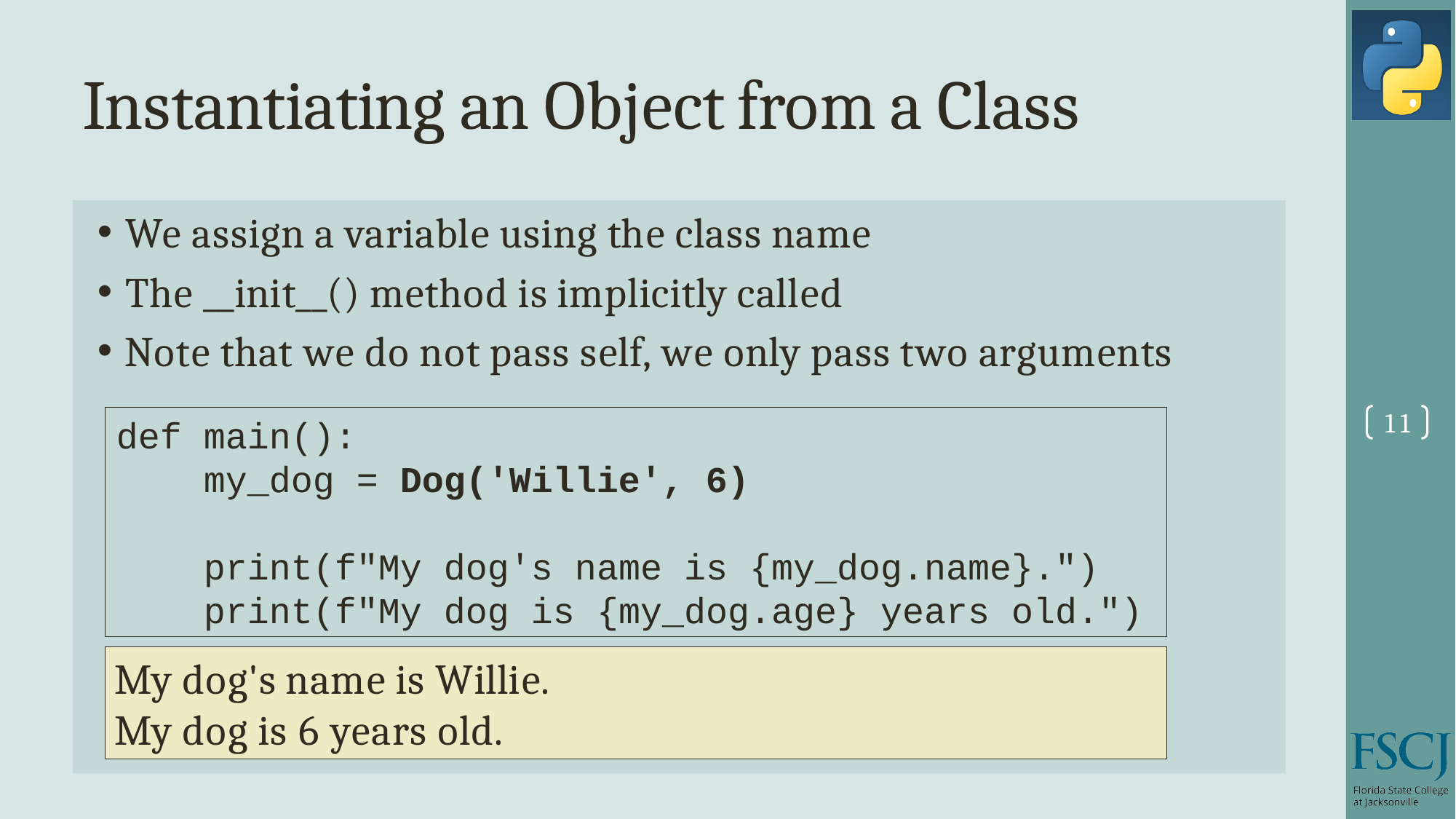

# Instantiating an Object from a Class
We assign a variable using the class name
The __init__() method is implicitly called
Note that we do not pass self, we only pass two arguments
11
def main():
    my_dog = Dog('Willie', 6)

    print(f"My dog's name is {my_dog.name}.")
    print(f"My dog is {my_dog.age} years old.")
My dog's name is Willie.
My dog is 6 years old.